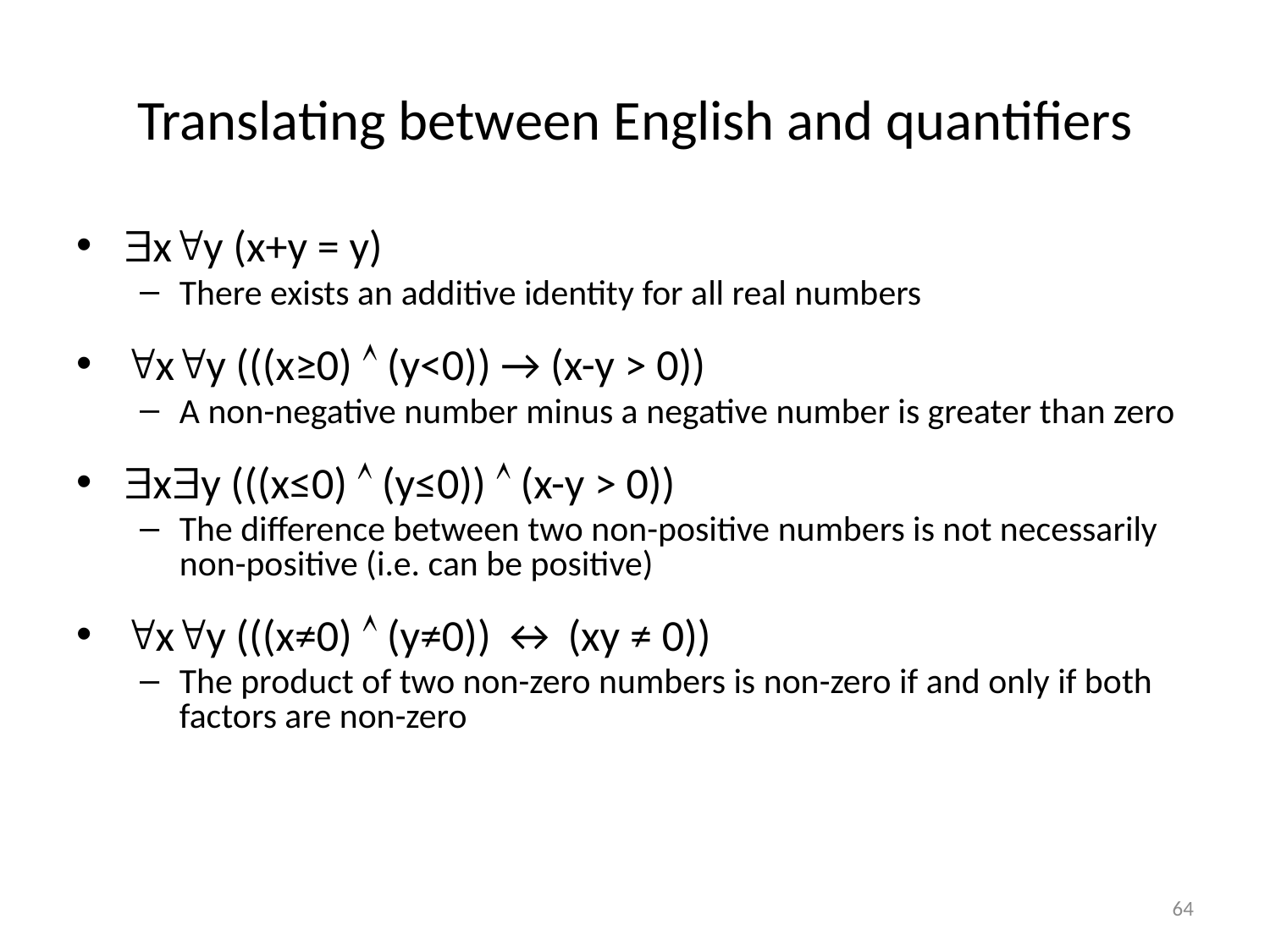

# Translating between English and quantifiers
∃x∀y (x+y = y)
There exists an additive identity for all real numbers
∀x∀y (((x≥0) ∧ (y<0)) → (x-y > 0))
A non-negative number minus a negative number is greater than zero
∃x∃y (((x≤0) ∧ (y≤0)) ∧ (x-y > 0))
The difference between two non-positive numbers is not necessarily non-positive (i.e. can be positive)
∀x∀y (((x≠0) ∧ (y≠0)) ↔ (xy ≠ 0))
The product of two non-zero numbers is non-zero if and only if both factors are non-zero
64